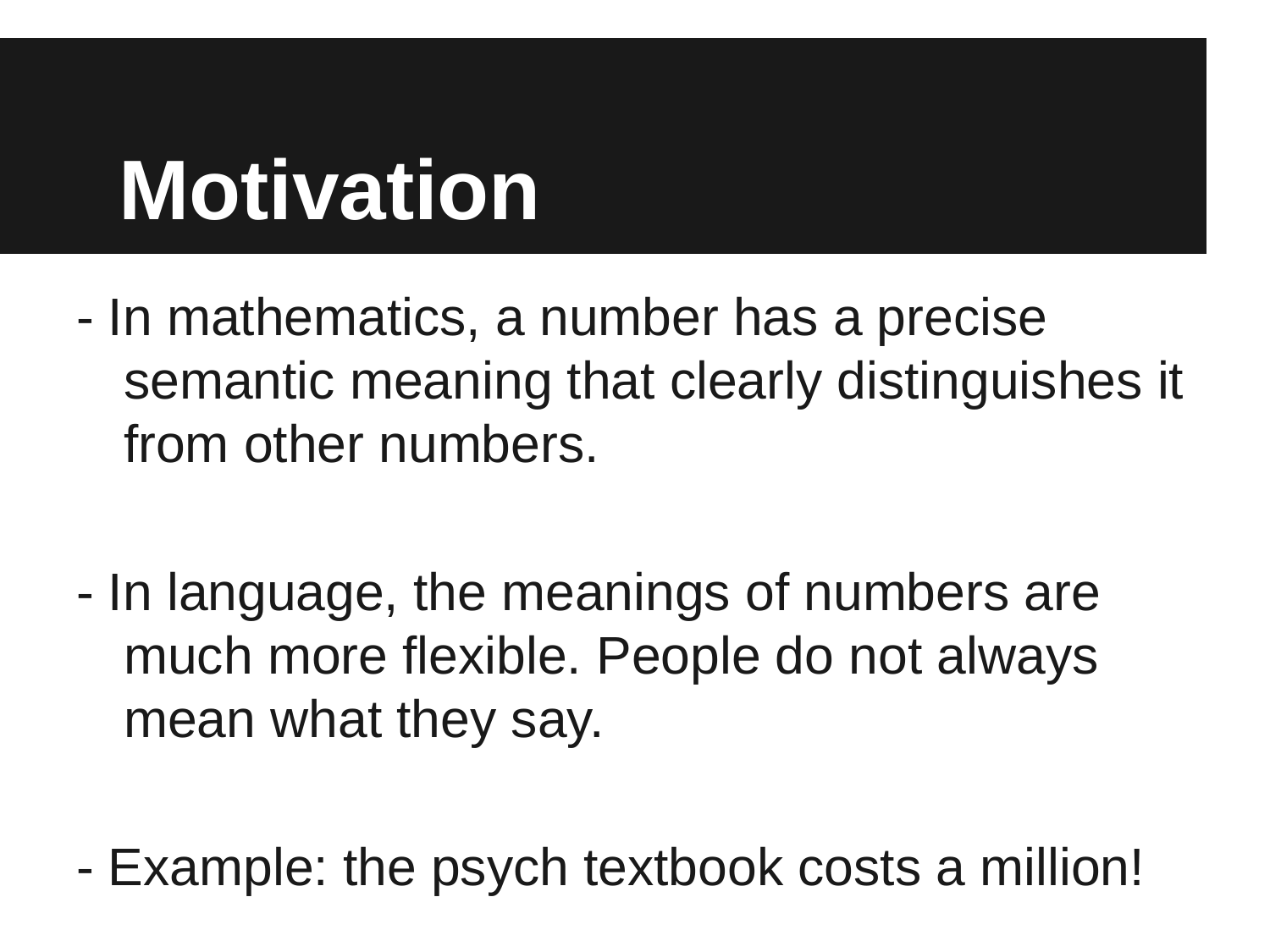

# Motivation
- In mathematics, a number has a precise semantic meaning that clearly distinguishes it from other numbers.

- In language, the meanings of numbers are much more flexible. People do not always mean what they say.

- Example: the psych textbook costs a million!